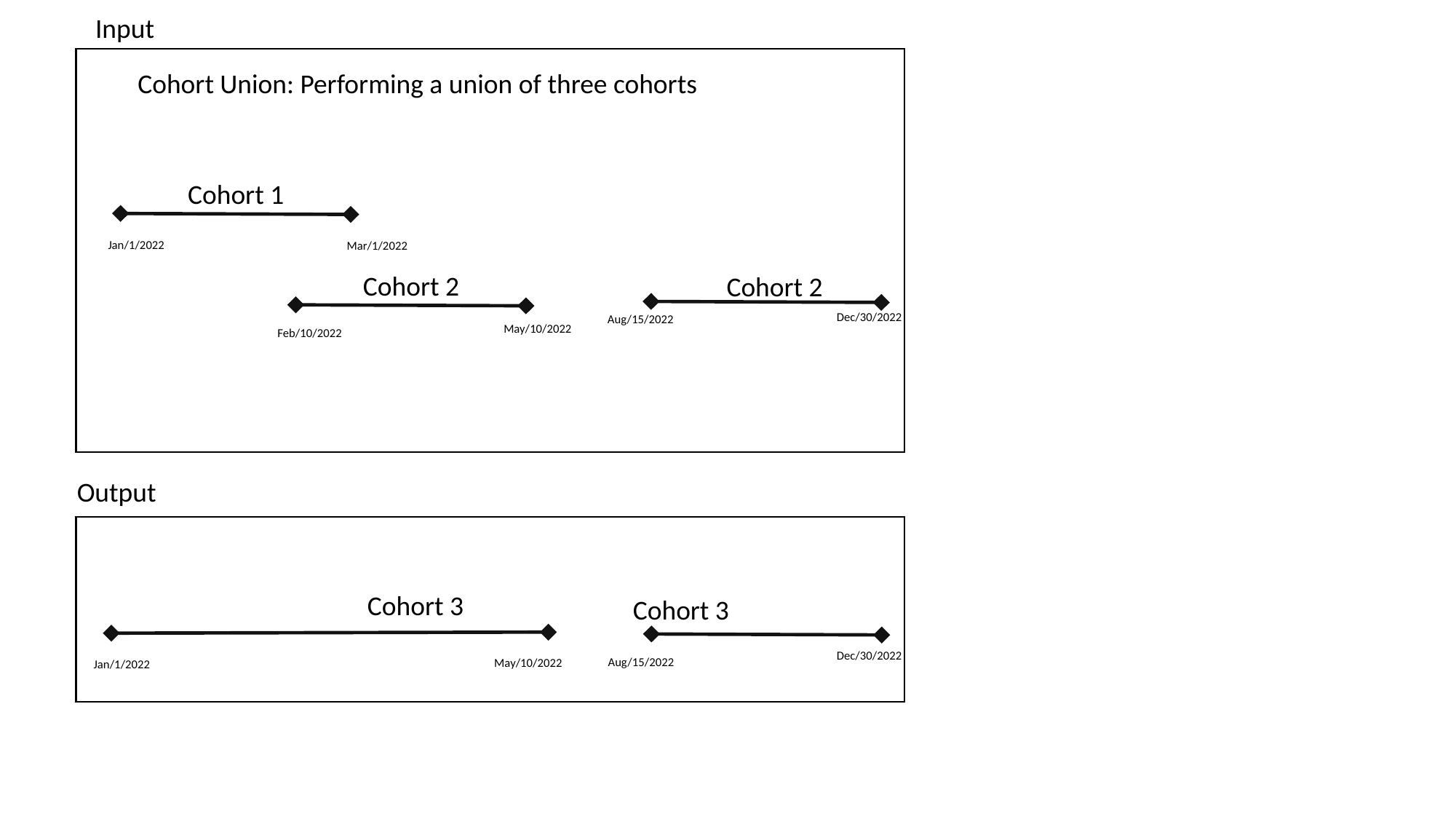

Input

Cohort Union: Performing a union of three cohorts
Cohort 1
Jan/1/2022
Mar/1/2022
Cohort 2
Cohort 2
Dec/30/2022
Aug/15/2022
May/10/2022
Feb/10/2022
Output

Cohort 3
Cohort 3
Dec/30/2022
Aug/15/2022
May/10/2022
Jan/1/2022